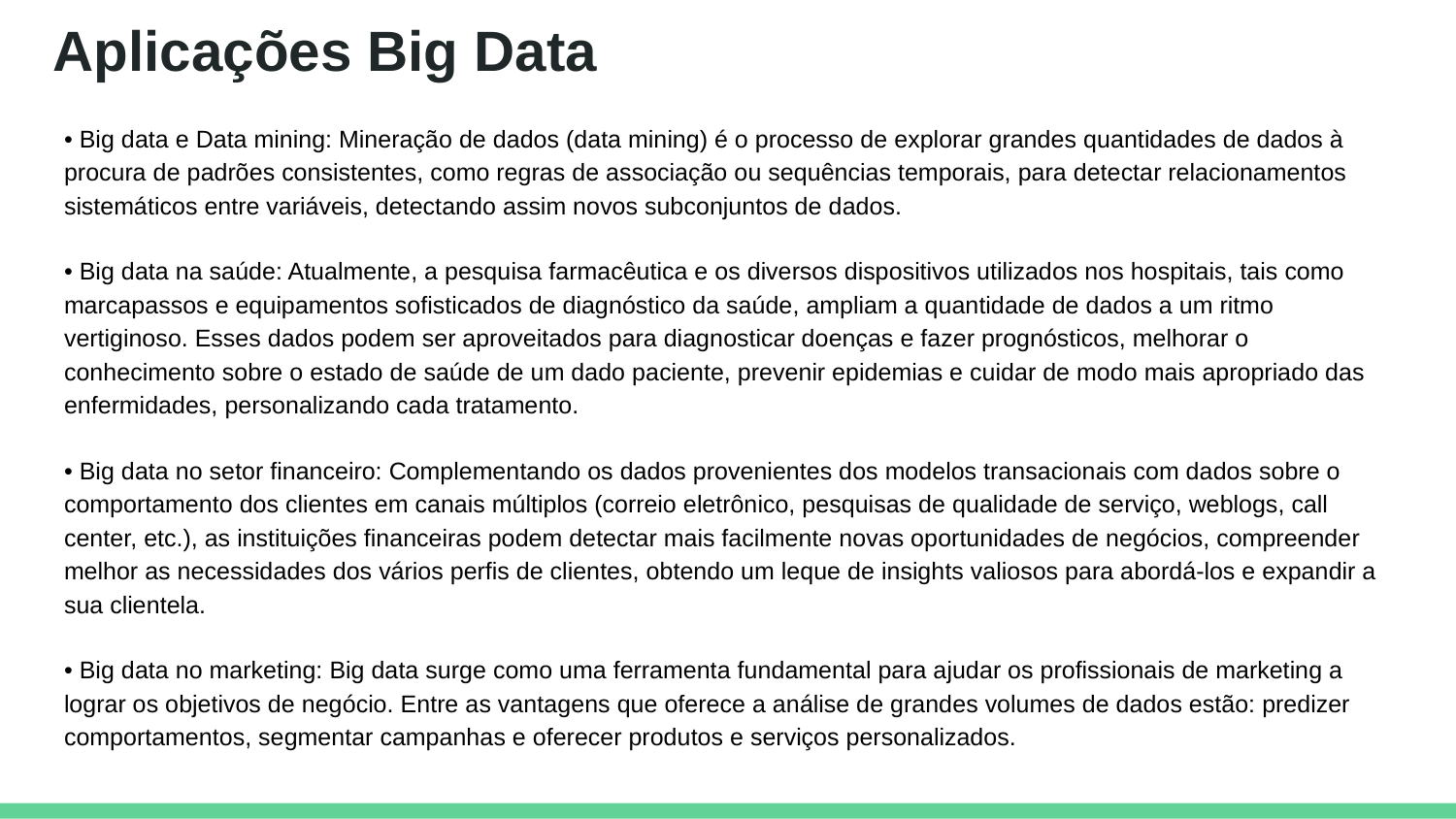

# Aplicações Big Data
• Big data e Data mining: Mineração de dados (data mining) é o processo de explorar grandes quantidades de dados à procura de padrões consistentes, como regras de associação ou sequências temporais, para detectar relacionamentos sistemáticos entre variáveis, detectando assim novos subconjuntos de dados.
• Big data na saúde: Atualmente, a pesquisa farmacêutica e os diversos dispositivos utilizados nos hospitais, tais como marcapassos e equipamentos sofisticados de diagnóstico da saúde, ampliam a quantidade de dados a um ritmo vertiginoso. Esses dados podem ser aproveitados para diagnosticar doenças e fazer prognósticos, melhorar o conhecimento sobre o estado de saúde de um dado paciente, prevenir epidemias e cuidar de modo mais apropriado das enfermidades, personalizando cada tratamento.
• Big data no setor financeiro: Complementando os dados provenientes dos modelos transacionais com dados sobre o comportamento dos clientes em canais múltiplos (correio eletrônico, pesquisas de qualidade de serviço, weblogs, call center, etc.), as instituições financeiras podem detectar mais facilmente novas oportunidades de negócios, compreender melhor as necessidades dos vários perfis de clientes, obtendo um leque de insights valiosos para abordá-los e expandir a sua clientela.
• Big data no marketing: Big data surge como uma ferramenta fundamental para ajudar os profissionais de marketing a lograr os objetivos de negócio. Entre as vantagens que oferece a análise de grandes volumes de dados estão: predizer comportamentos, segmentar campanhas e oferecer produtos e serviços personalizados.